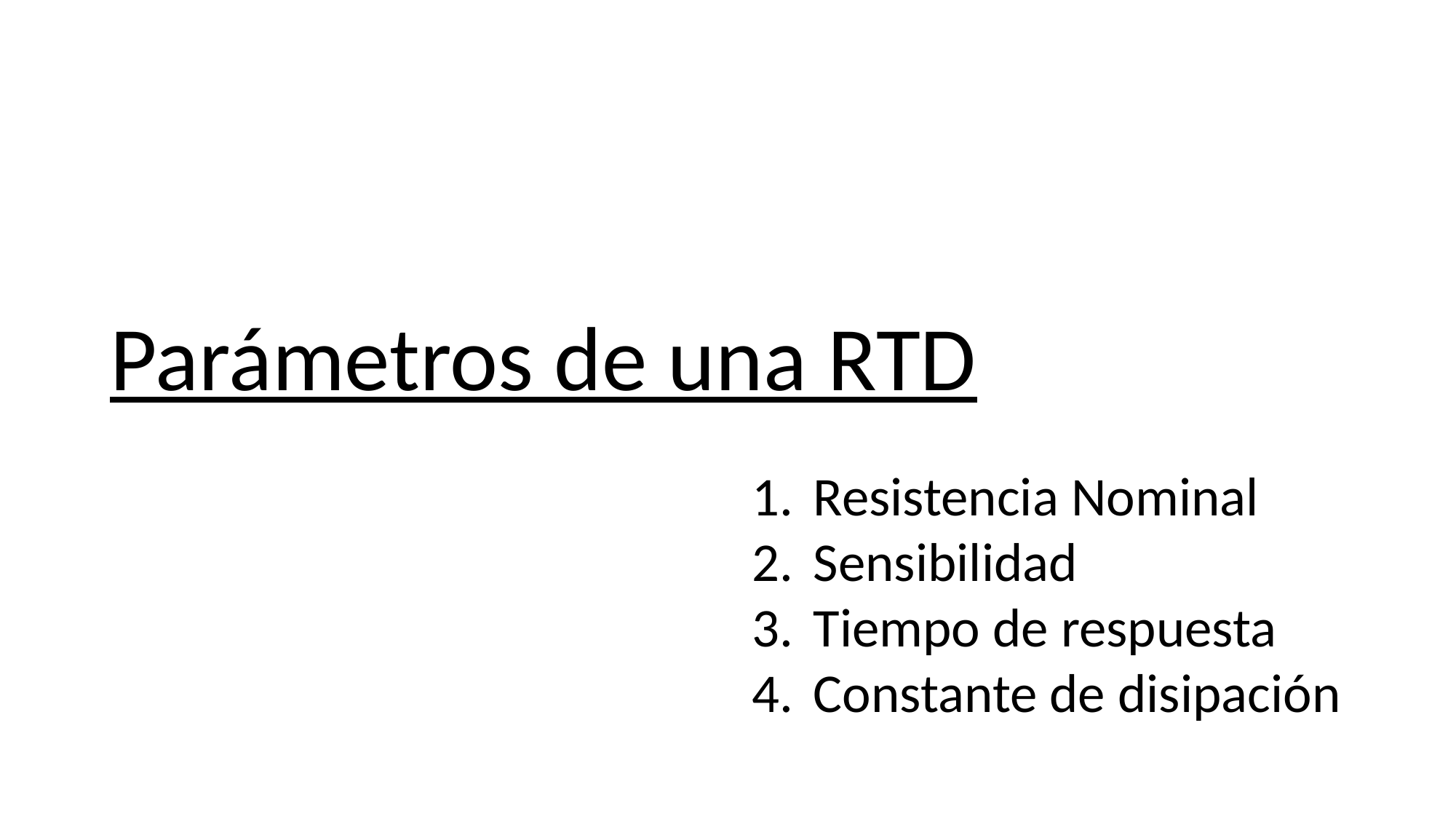

# Parámetros de una RTD
Resistencia Nominal
Sensibilidad
Tiempo de respuesta
Constante de disipación